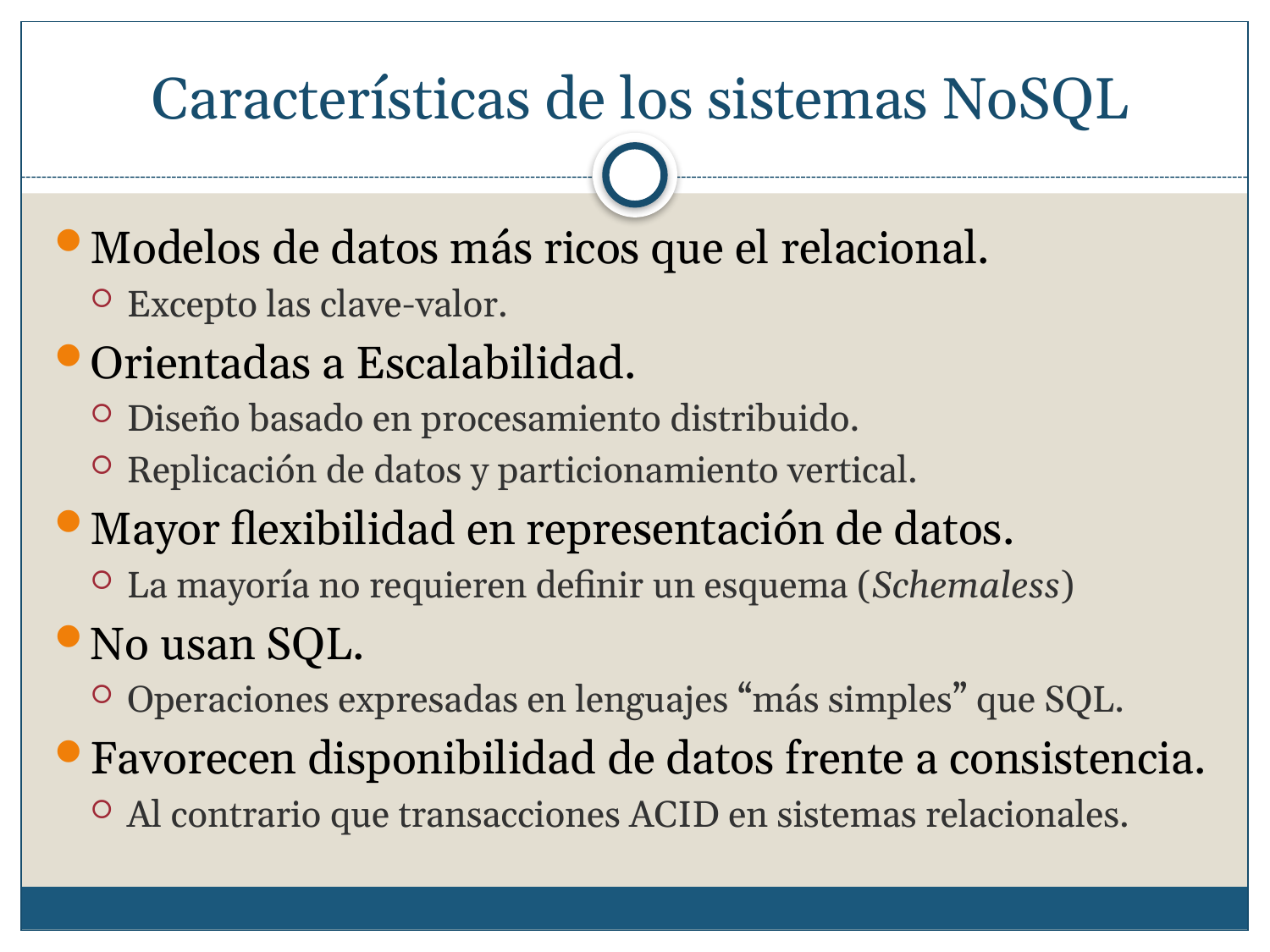

# Características de los sistemas NoSQL
Modelos de datos más ricos que el relacional.
Excepto las clave-valor.
Orientadas a Escalabilidad.
Diseño basado en procesamiento distribuido.
Replicación de datos y particionamiento vertical.
Mayor flexibilidad en representación de datos.
La mayoría no requieren definir un esquema (Schemaless)
No usan SQL.
Operaciones expresadas en lenguajes “más simples” que SQL.
Favorecen disponibilidad de datos frente a consistencia.
Al contrario que transacciones ACID en sistemas relacionales.